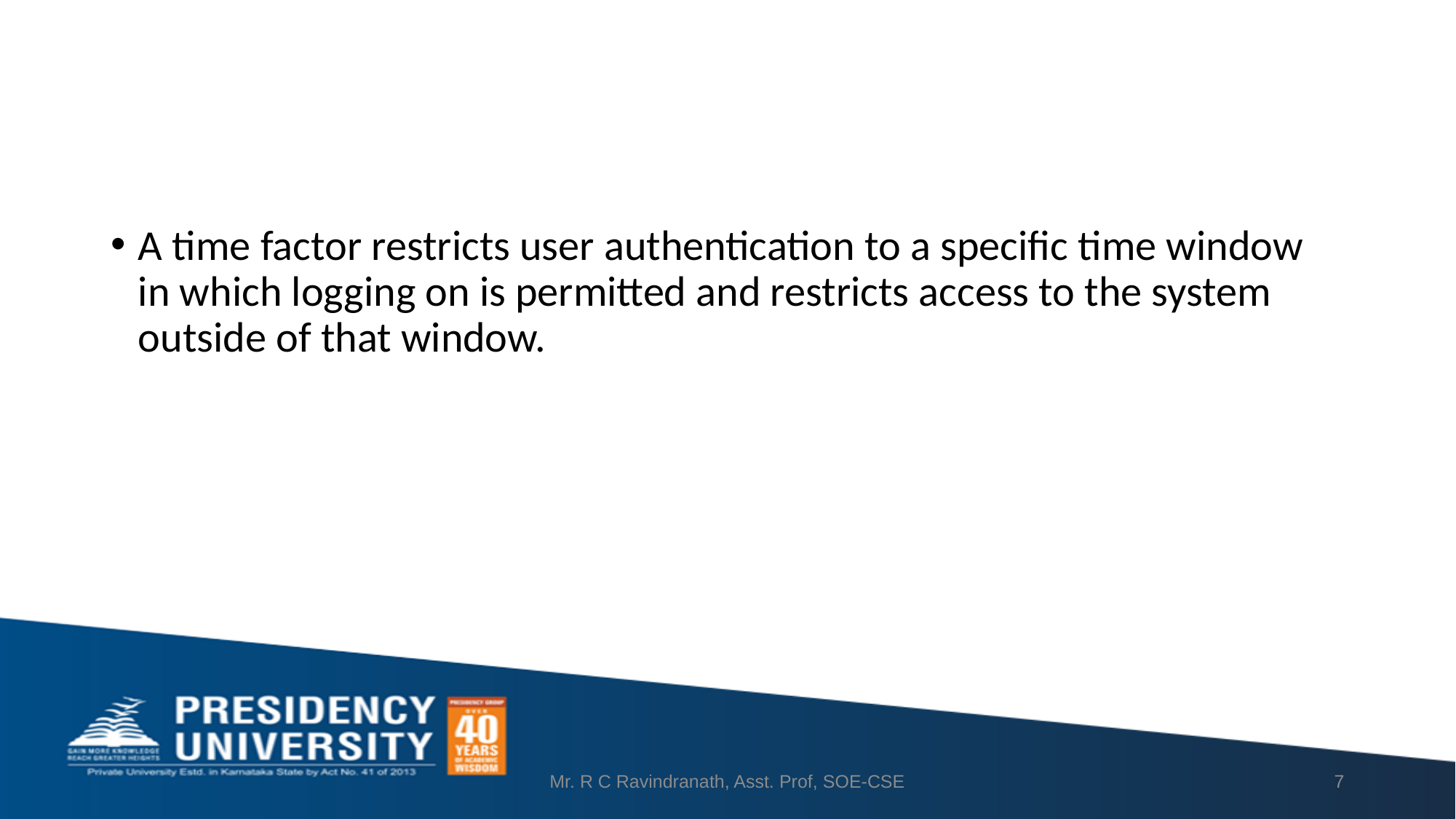

A time factor restricts user authentication to a specific time window in which logging on is permitted and restricts access to the system outside of that window.

Mr. R C Ravindranath, Asst. Prof, SOE-CSE
7